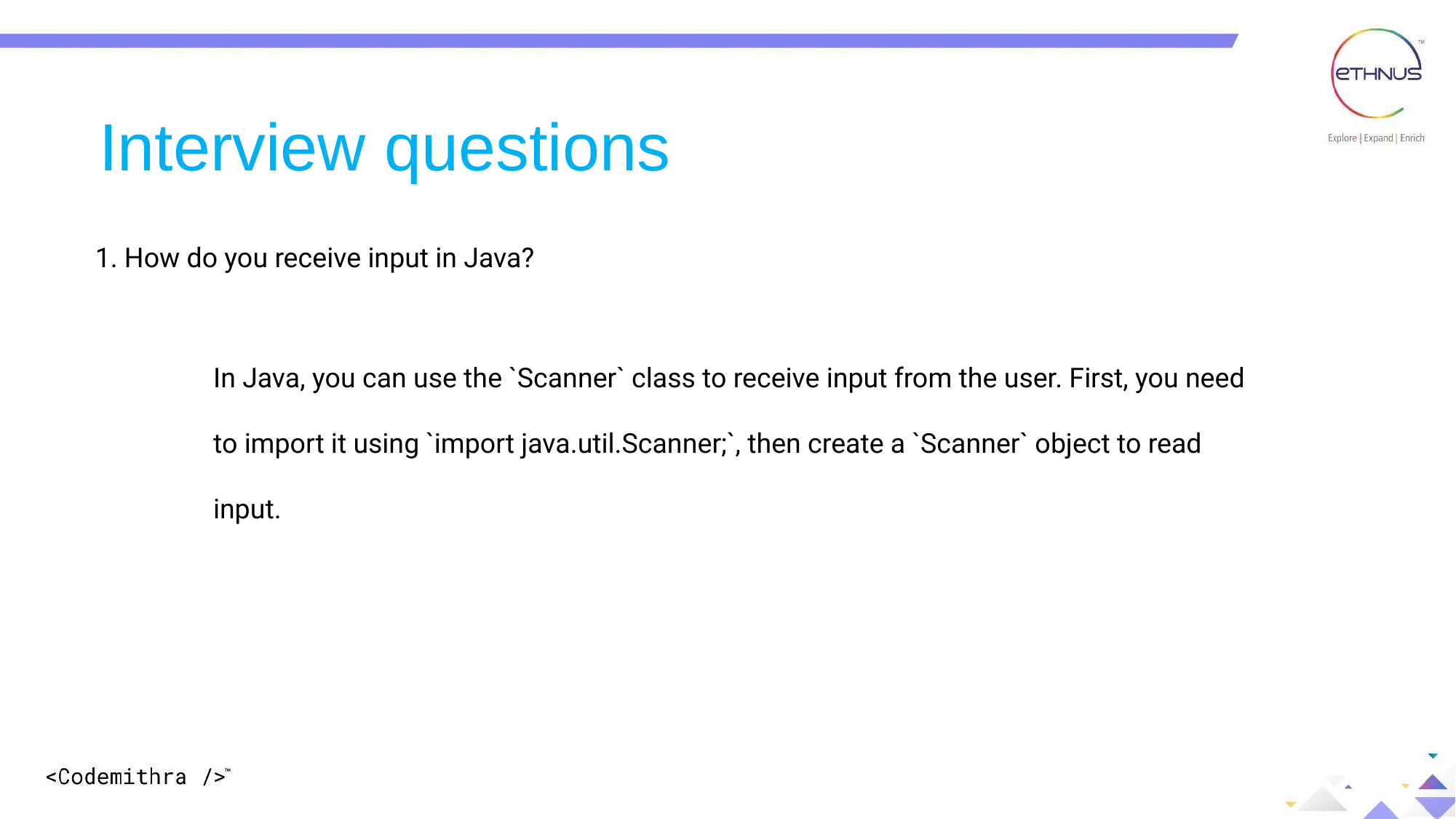

Interview questions

1. How do you receive input in Java?
In Java, you can use the `Scanner` class to receive input from the user. First, you need to import it using `import java.util.Scanner;`, then create a `Scanner` object to read input.